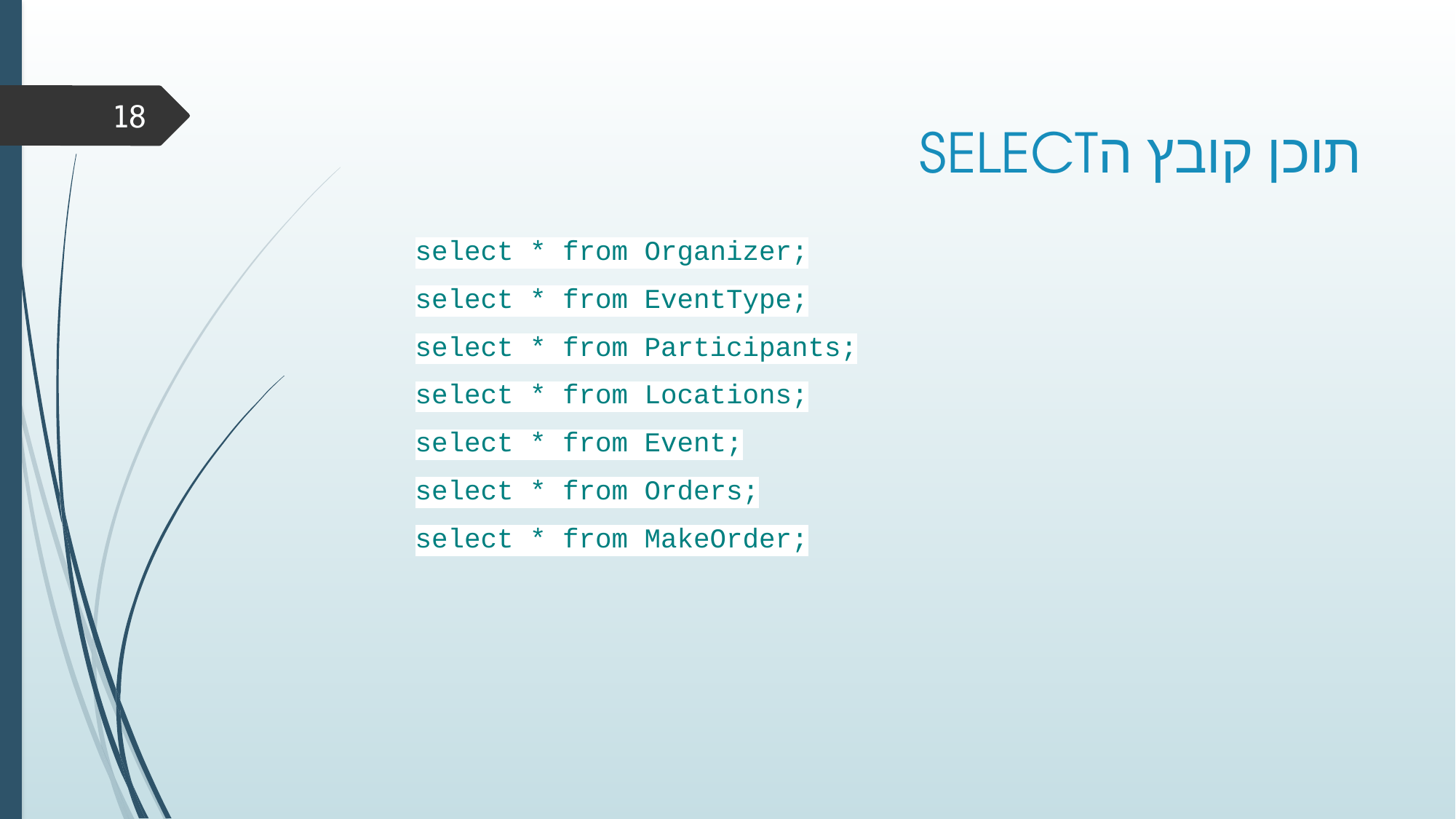

# תוכן קובץ הSELECT
18
select * from Organizer;
select * from EventType;
select * from Participants;
select * from Locations;
select * from Event;
select * from Orders;
select * from MakeOrder;